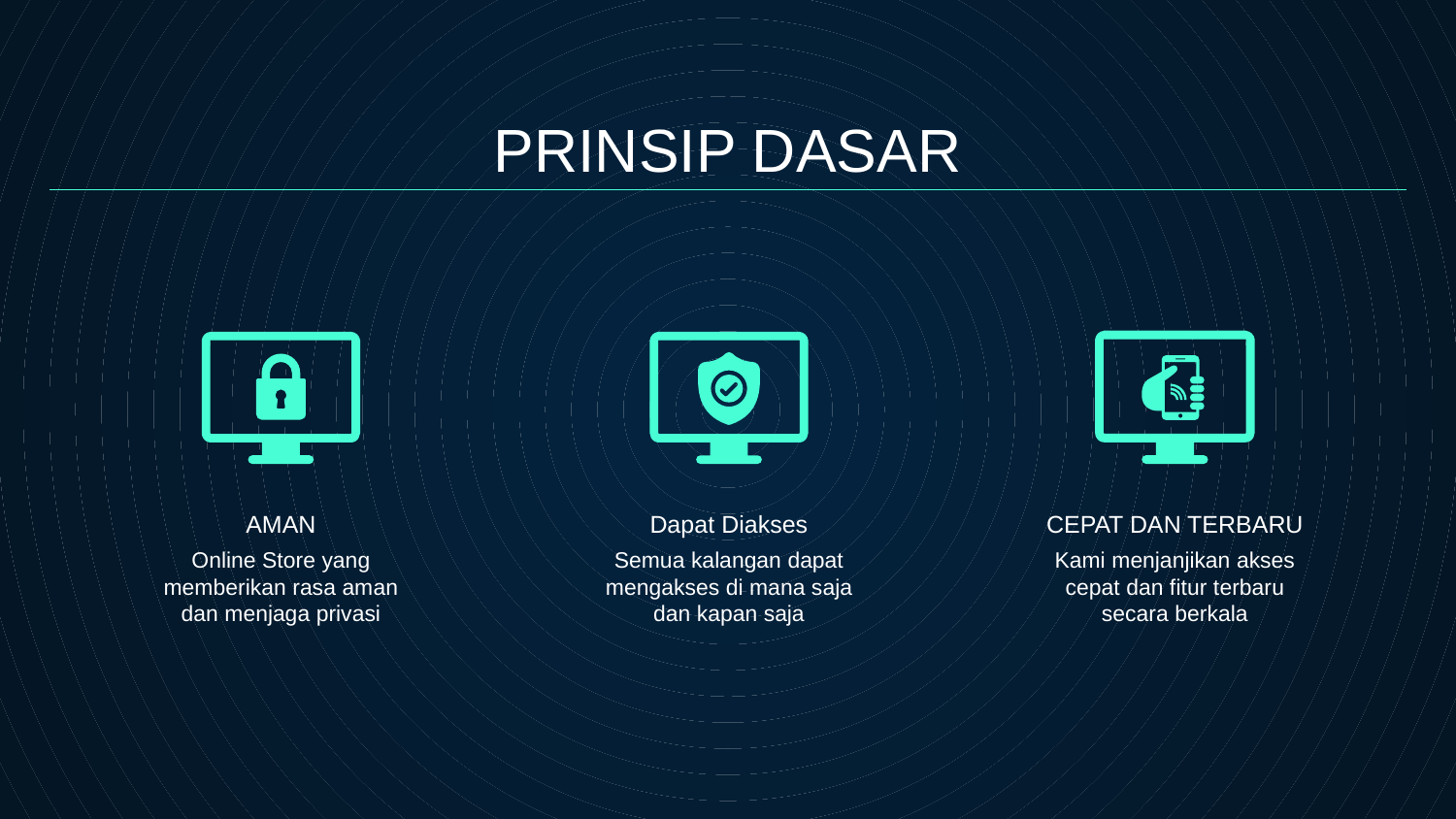

PRINSIP DASAR

# AMAN
Dapat Diakses
CEPAT DAN TERBARU
Online Store yang memberikan rasa aman dan menjaga privasi
Semua kalangan dapat mengakses di mana saja dan kapan saja
Kami menjanjikan akses cepat dan fitur terbaru secara berkala